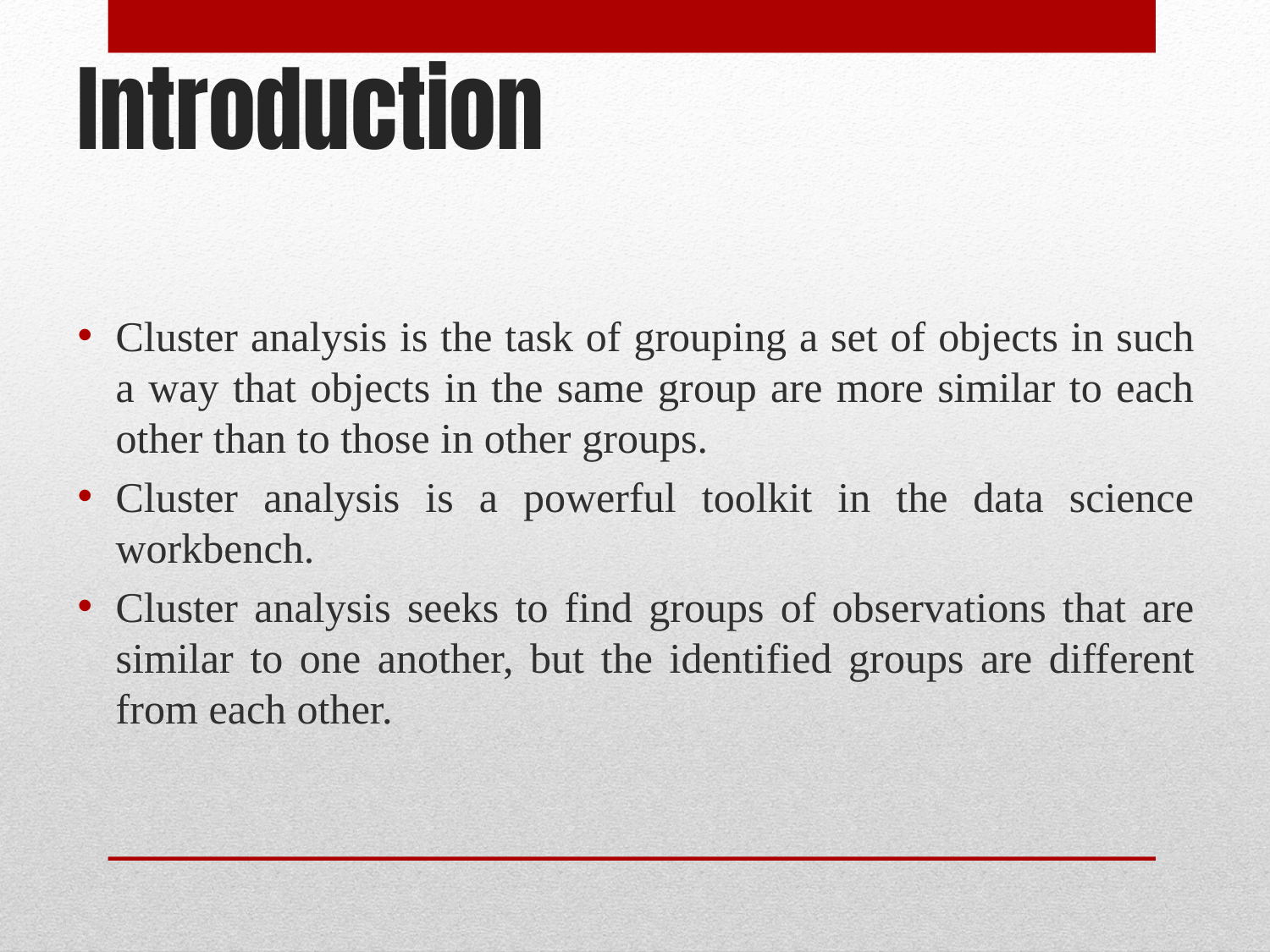

# Introduction
Cluster analysis is the task of grouping a set of objects in such a way that objects in the same group are more similar to each other than to those in other groups.
Cluster analysis is a powerful toolkit in the data science workbench.
Cluster analysis seeks to find groups of observations that are similar to one another, but the identified groups are different from each other.